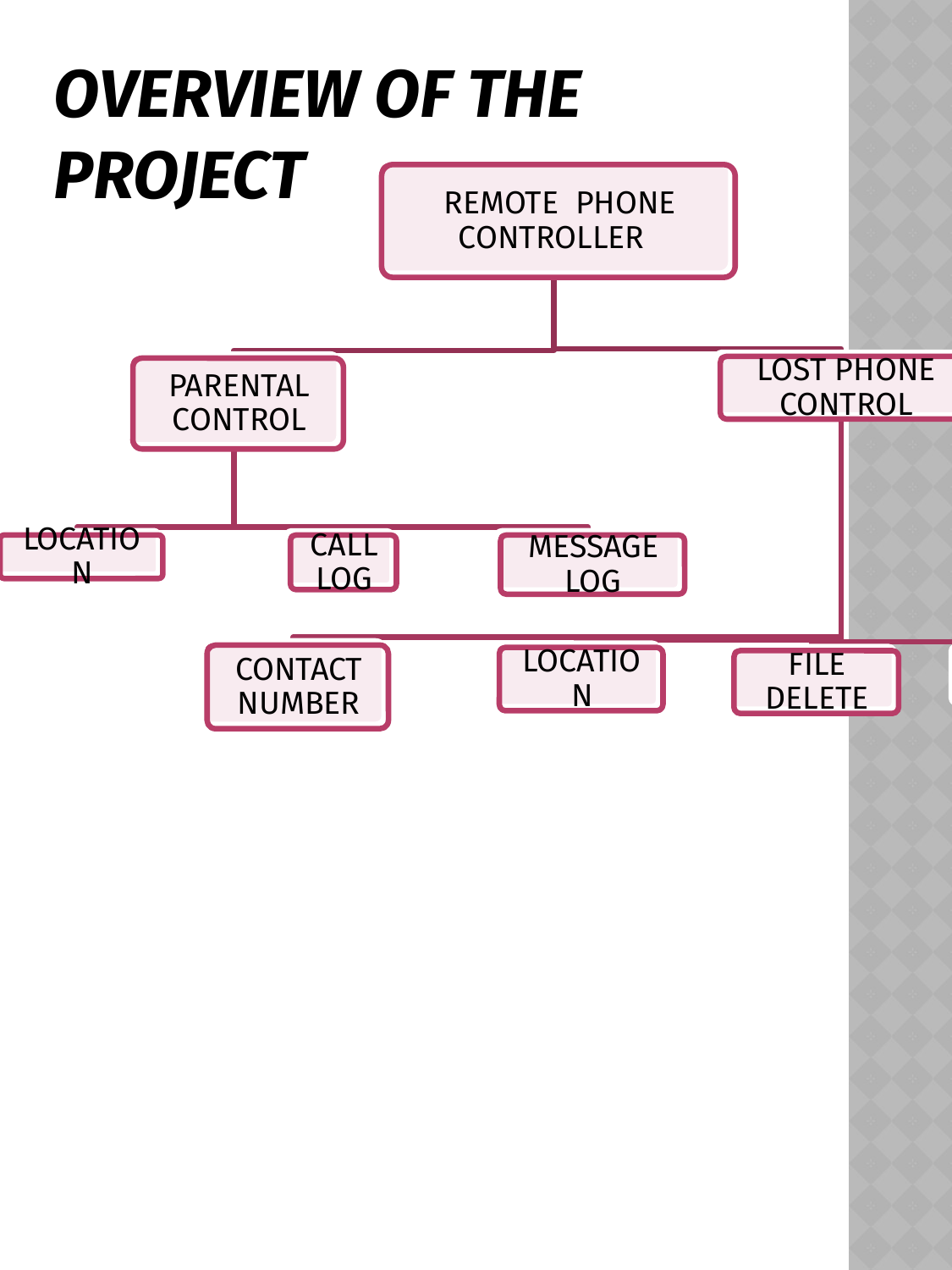

# OVERVIEW OF THE PROJECT
REMOTE  PHONE CONTROLLER
PARENTAL CONTROL
LOCATION
CALL LOG
MESSAGE LOG
LOST PHONE CONTROL
CONTACT NUMBER
LOCATION
FILE DELETE
SIM NUMBER